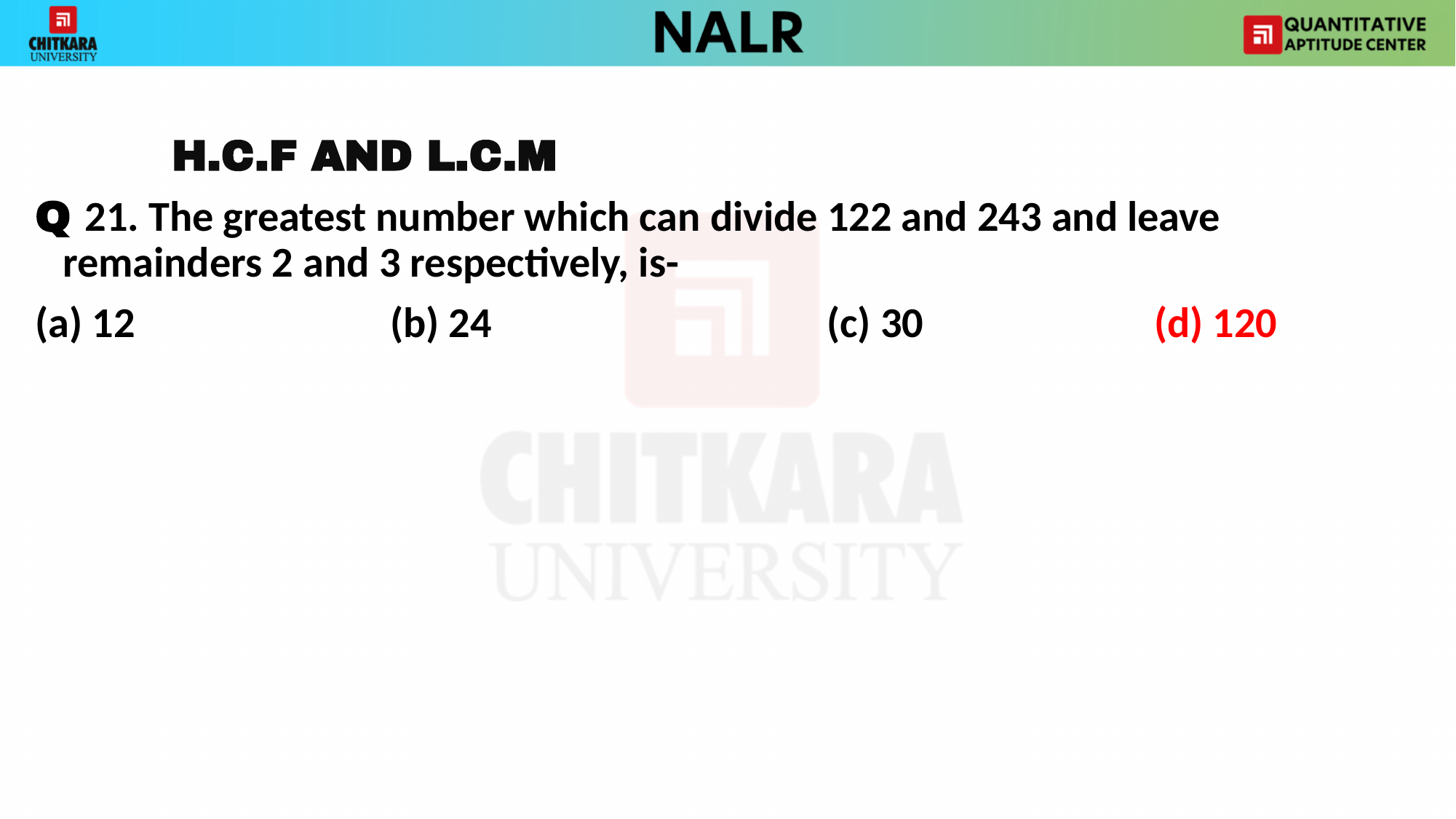

H.C.F AND L.C.M
Q 21. The greatest number which can divide 122 and 243 and leave remainders 2 and 3 respectively, is-
(a) 12 			(b) 24 			(c) 30 			(d) 120